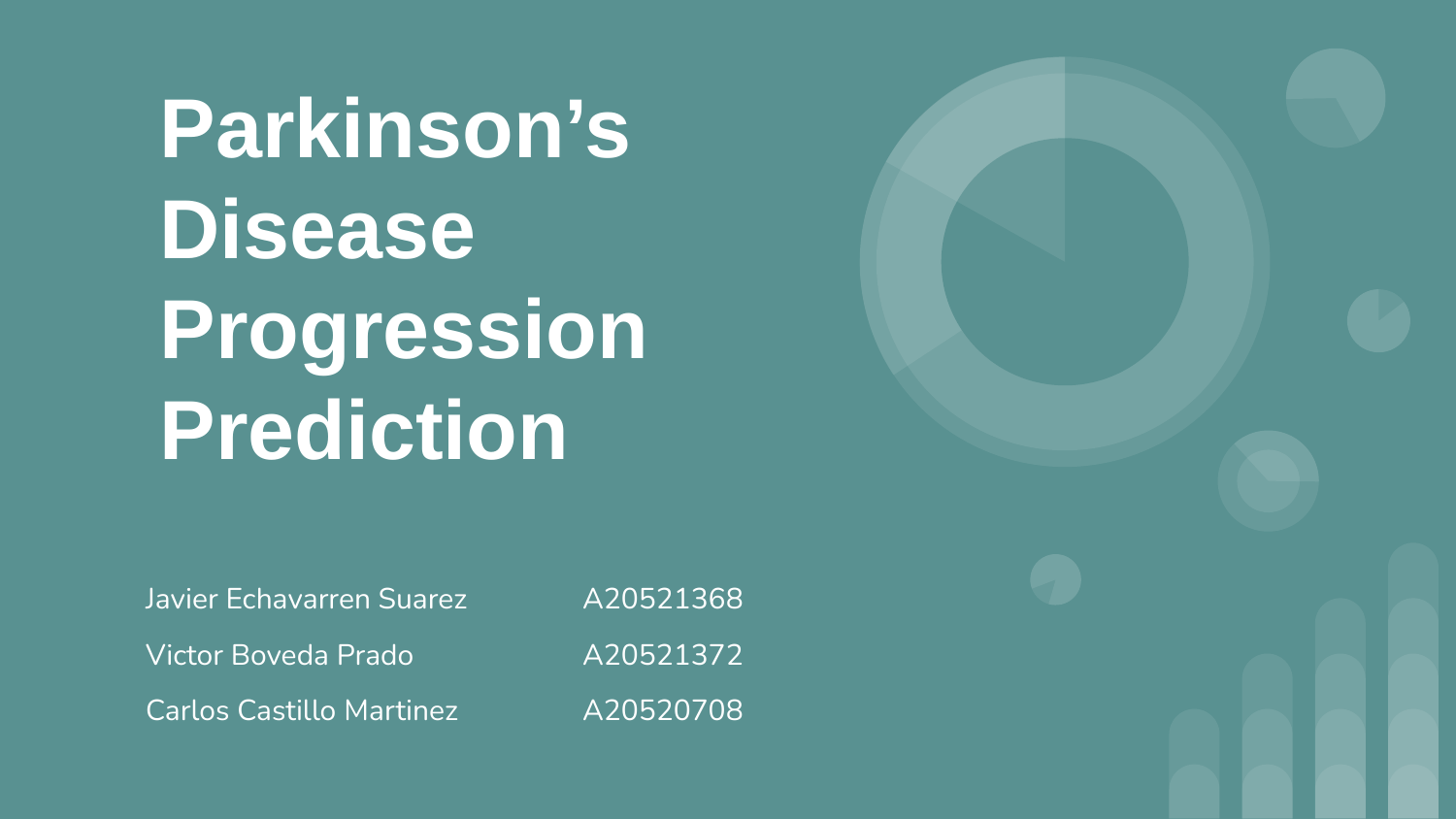

# Parkinson’s Disease Progression Prediction
Javier Echavarren Suarez 	A20521368

Victor Boveda Prado 		A20521372

Carlos Castillo Martinez 	A20520708